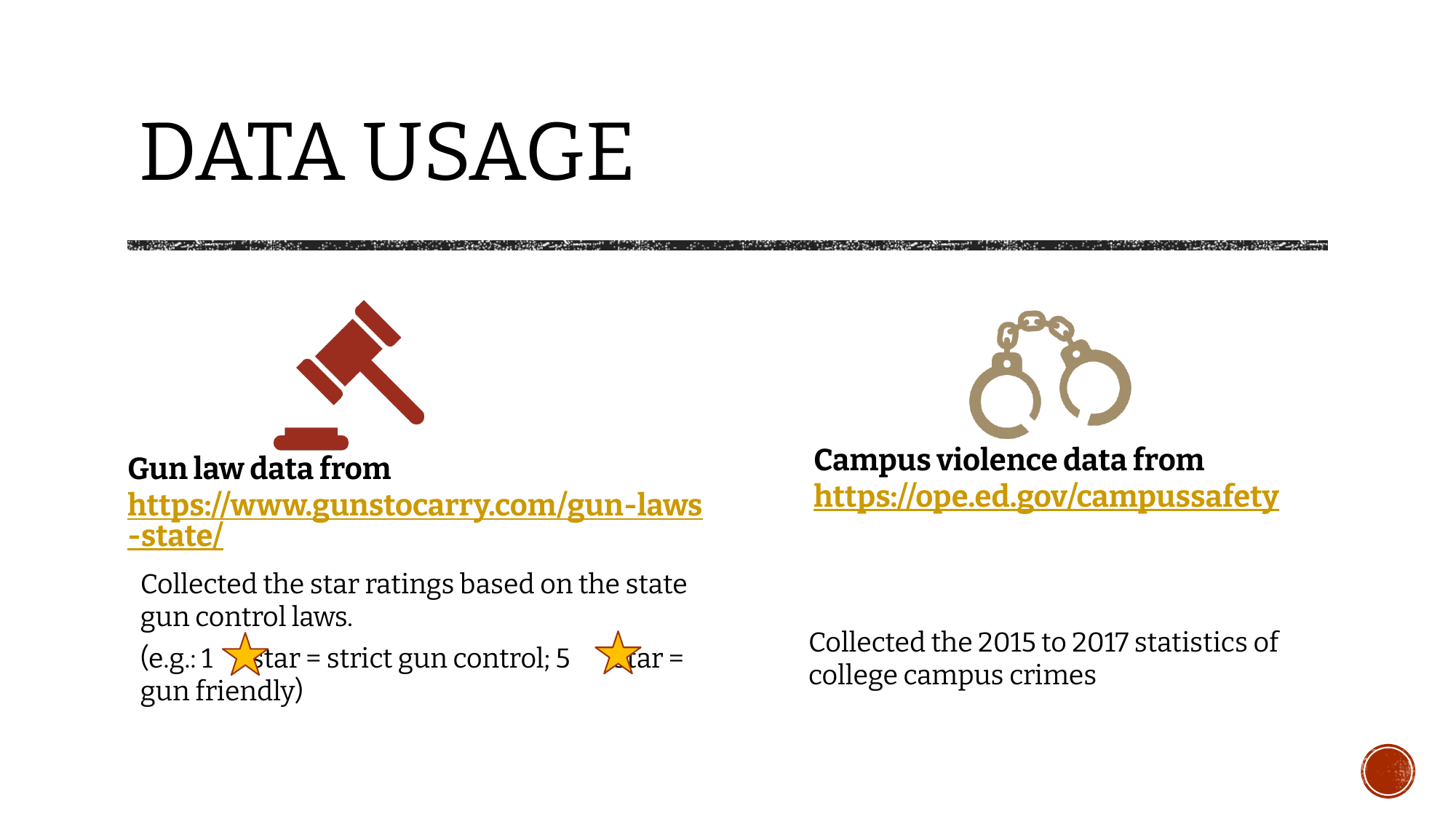

# Data usage

Gun law data from https://www.gunstocarry.com/gun-laws-state/
Collected the star ratings based on the state gun control laws.
(e.g.: 1       star = strict gun control; 5        star = gun friendly)
Campus violence data from https://ope.ed.gov/campussafety
Collected the 2015 to 2017 statistics of college campus crimes